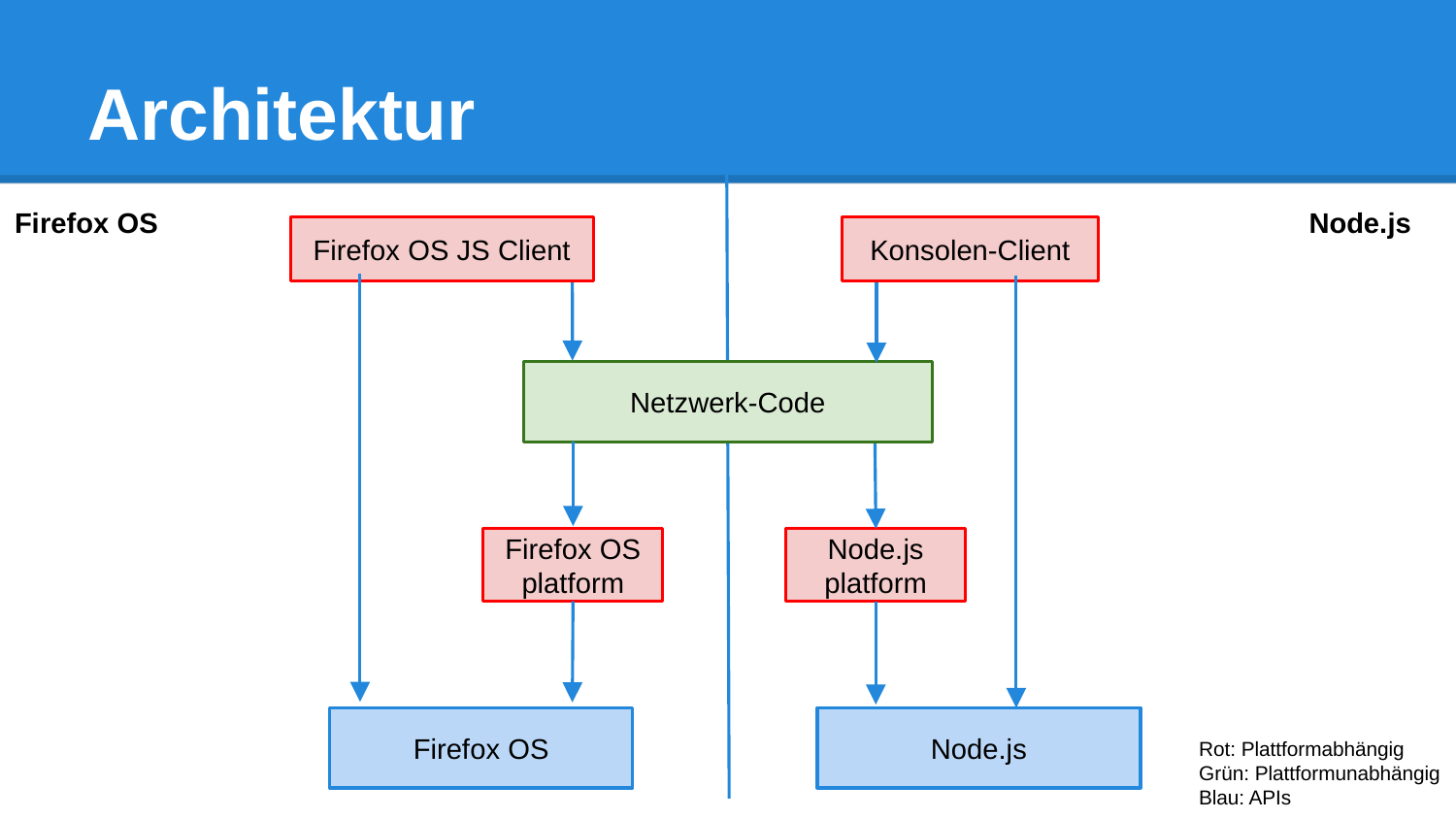

# Architektur
Firefox OS
Node.js
Firefox OS JS Client
Konsolen-Client
Netzwerk-Code

Node.js platform
Firefox OS platform
Firefox OS
Node.js
Rot: Plattformabhängig
Grün: Plattformunabhängig
Blau: APIs